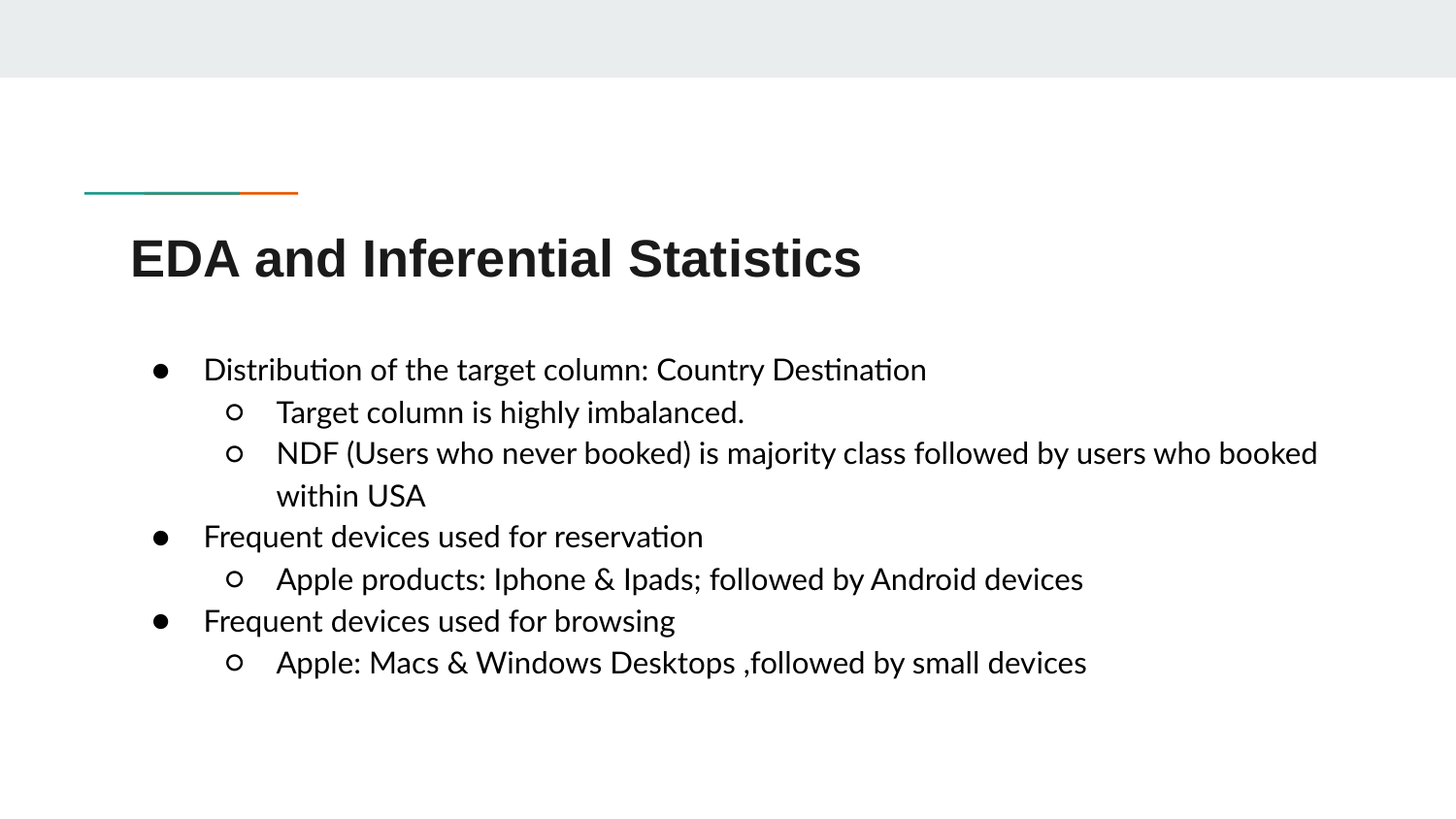

# EDA and Inferential Statistics
Distribution of the target column: Country Destination
Target column is highly imbalanced.
NDF (Users who never booked) is majority class followed by users who booked within USA
Frequent devices used for reservation
Apple products: Iphone & Ipads; followed by Android devices
Frequent devices used for browsing
Apple: Macs & Windows Desktops ,followed by small devices